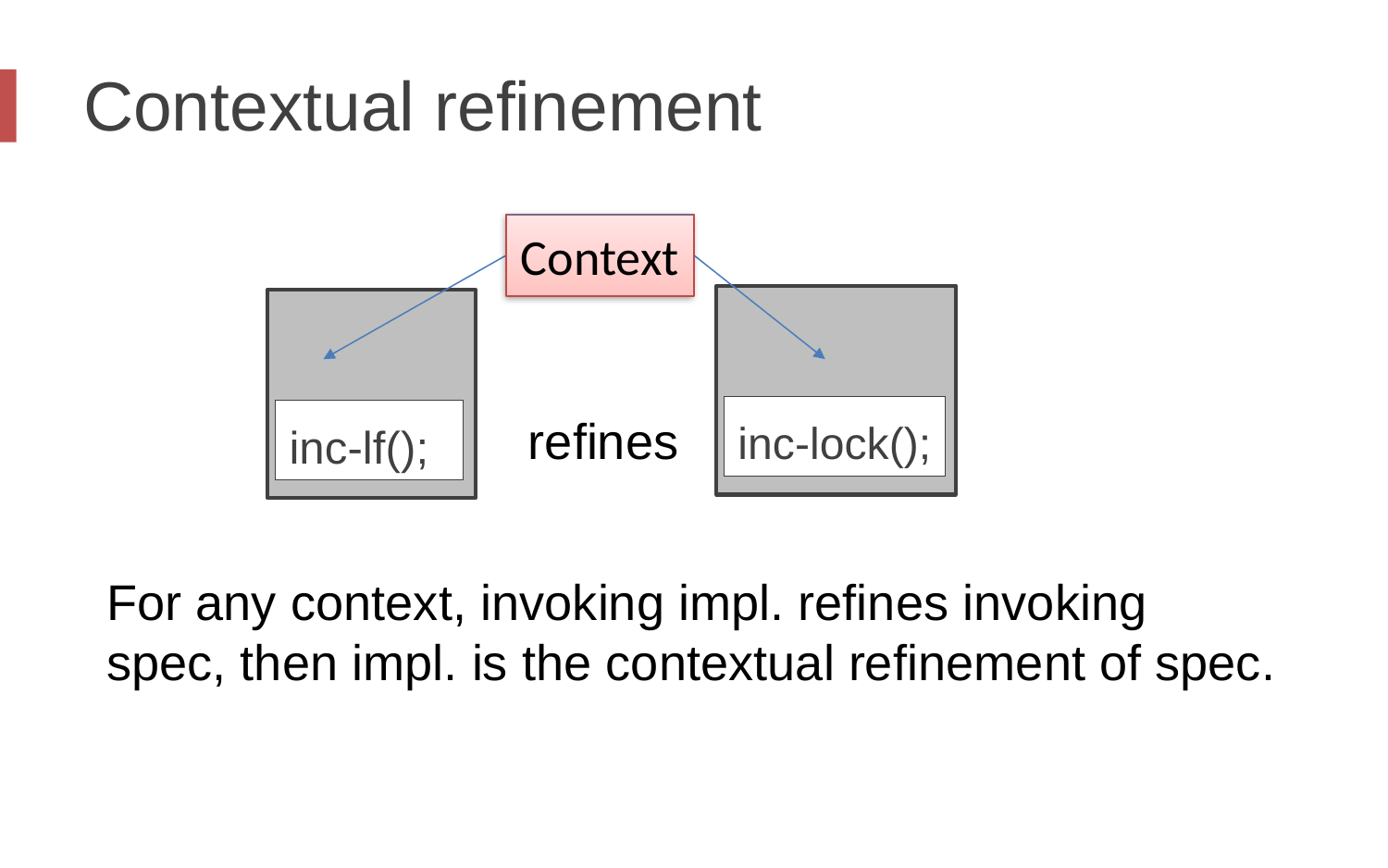

# Contextual refinement
Context

inc-lock();
inc-lf();
refines
For any context, invoking impl. refines invoking spec, then impl. is the contextual refinement of spec.